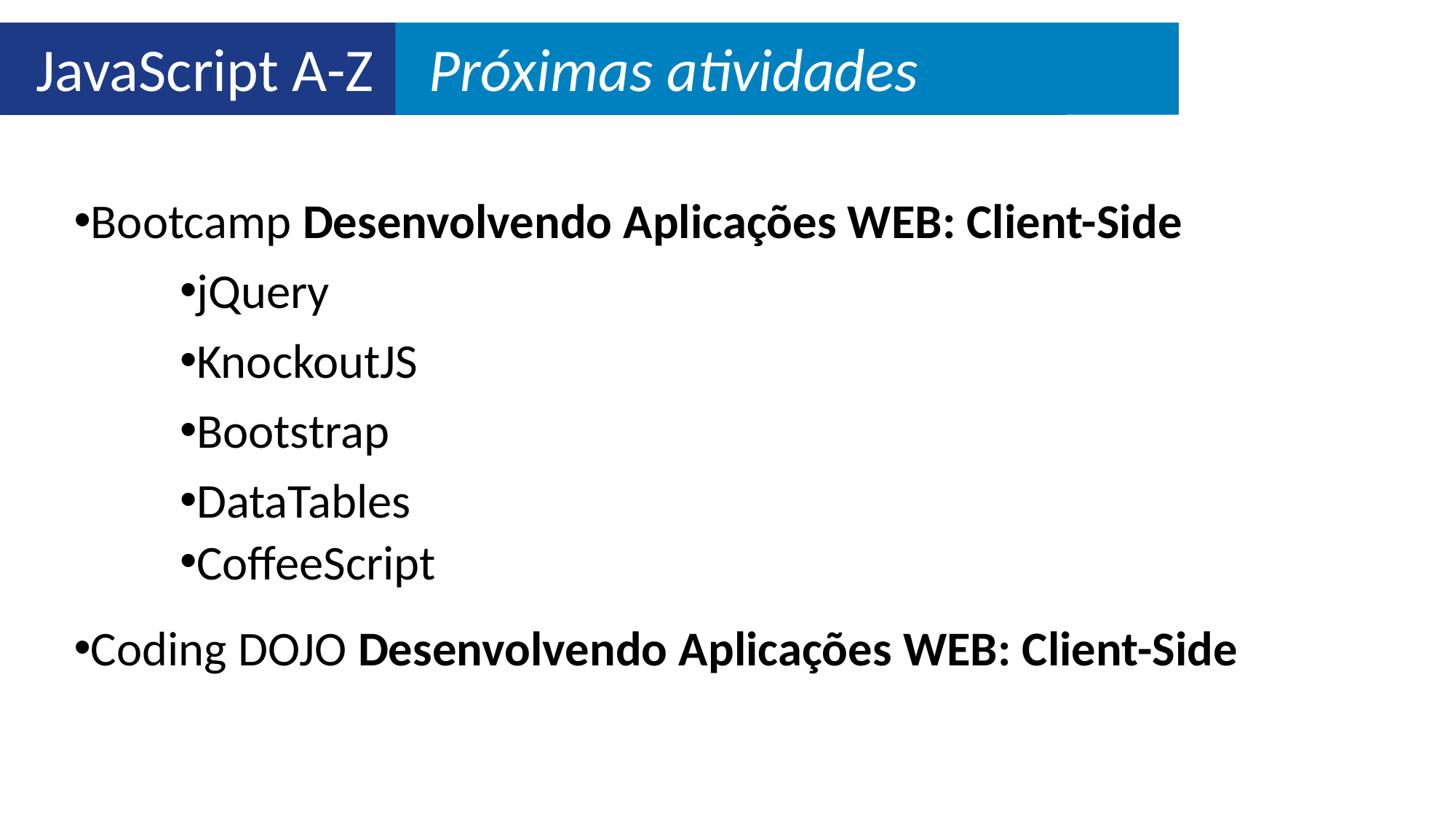

JavaScript A-Z | Sintaxe
JavaScript A-Z | ...
JavaScript A-Z    Próximas atividades
Bootcamp Desenvolvendo Aplicações WEB: Client-Side
jQuery
KnockoutJS
Bootstrap
DataTables
CoffeeScript
Coding DOJO Desenvolvendo Aplicações WEB: Client-Side